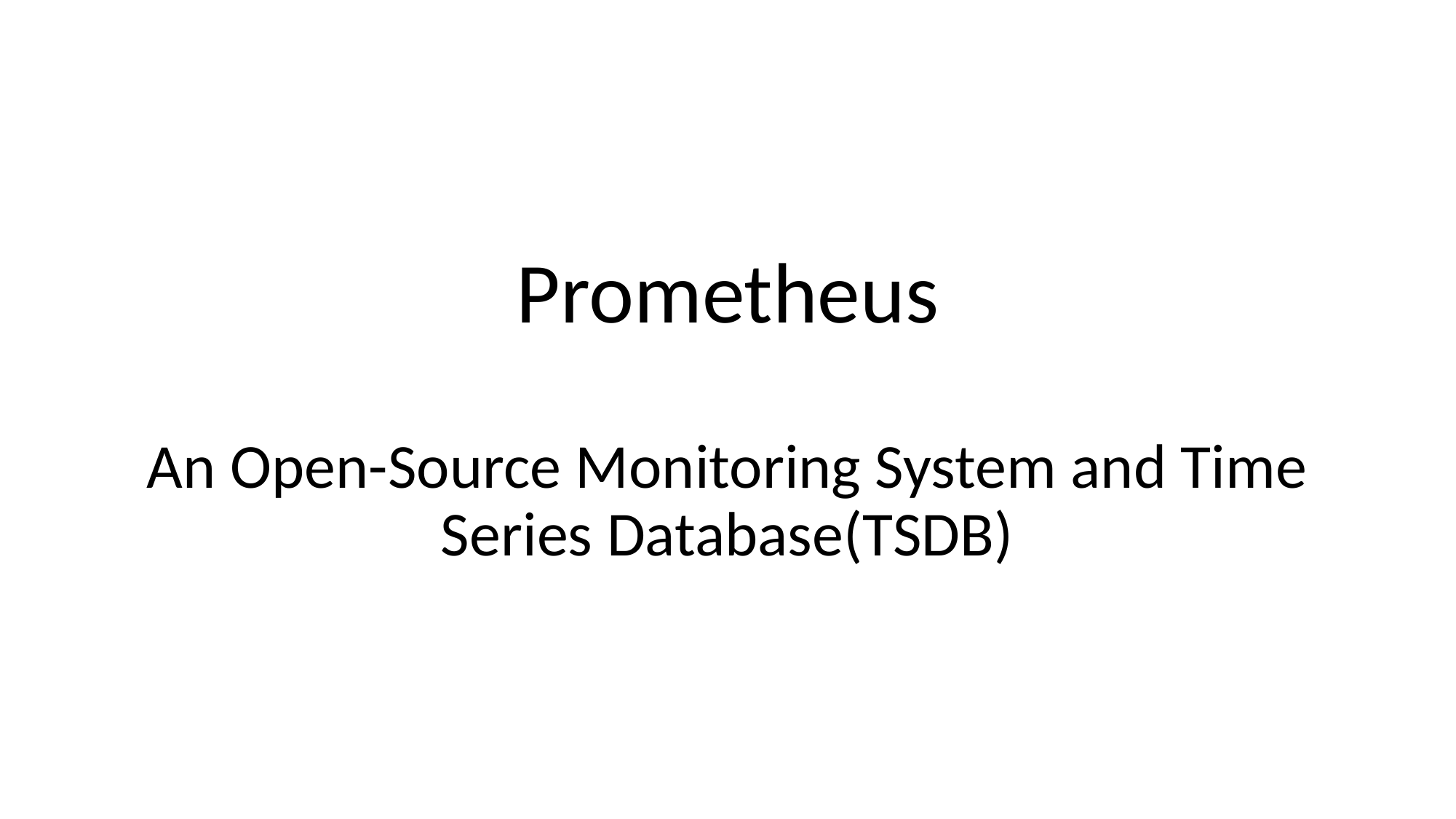

# Prometheus An Open-Source Monitoring System and Time Series Database(TSDB)